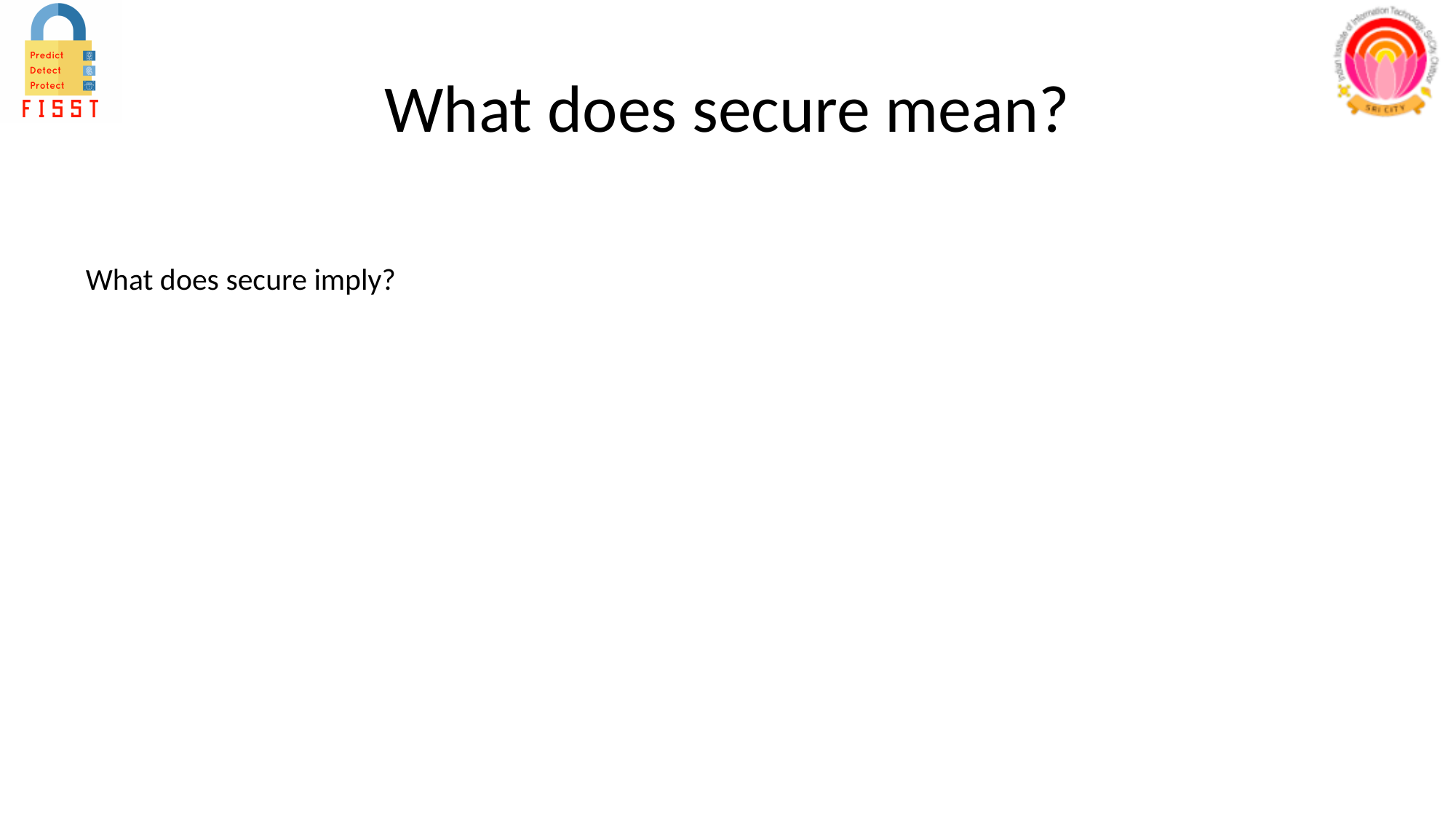

# What does secure mean?

What does secure imply?